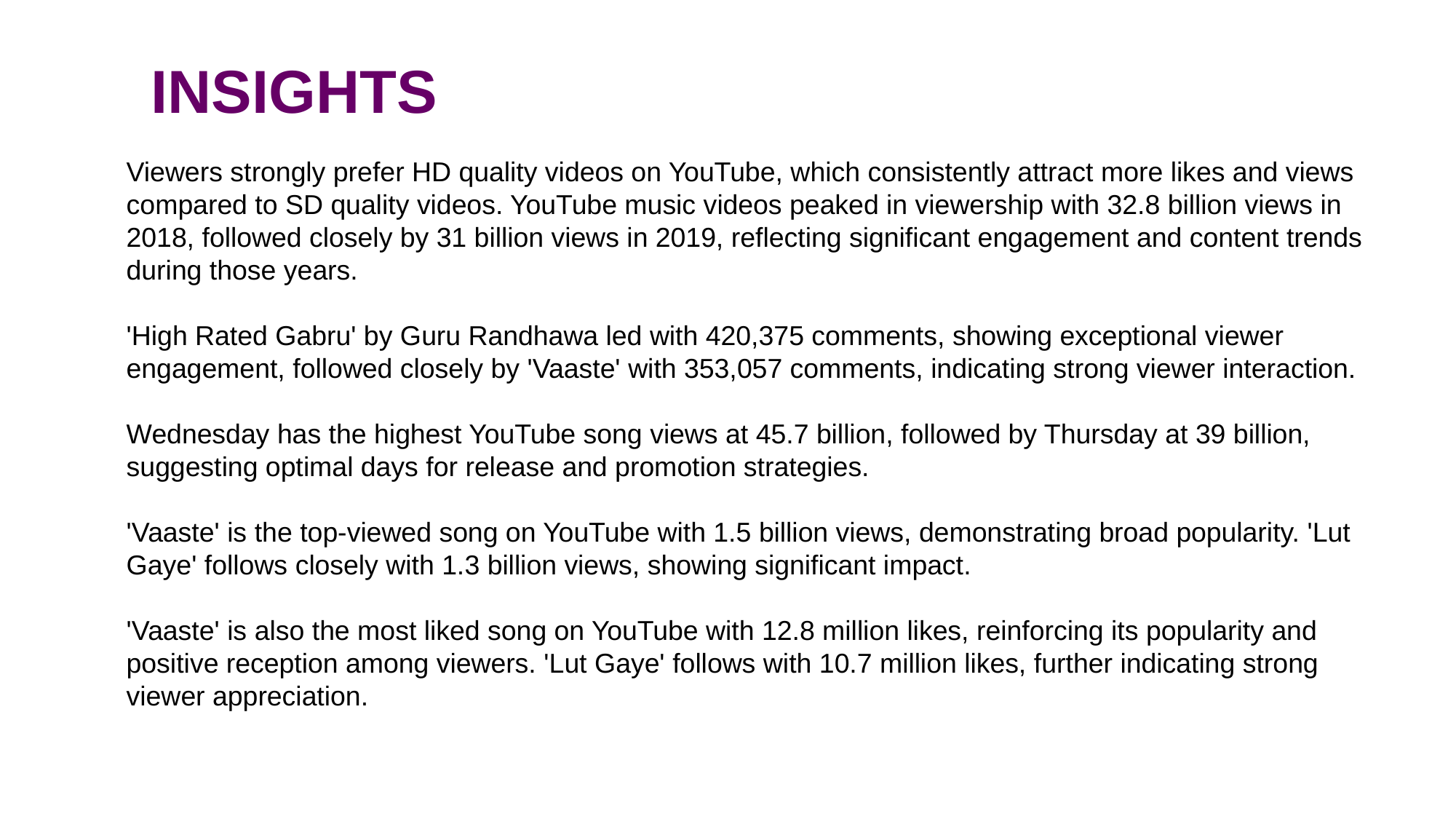

INSIGHTS
Viewers strongly prefer HD quality videos on YouTube, which consistently attract more likes and views compared to SD quality videos. YouTube music videos peaked in viewership with 32.8 billion views in 2018, followed closely by 31 billion views in 2019, reflecting significant engagement and content trends during those years.

'High Rated Gabru' by Guru Randhawa led with 420,375 comments, showing exceptional viewer engagement, followed closely by 'Vaaste' with 353,057 comments, indicating strong viewer interaction.
Wednesday has the highest YouTube song views at 45.7 billion, followed by Thursday at 39 billion, suggesting optimal days for release and promotion strategies.

'Vaaste' is the top-viewed song on YouTube with 1.5 billion views, demonstrating broad popularity. 'Lut Gaye' follows closely with 1.3 billion views, showing significant impact.

'Vaaste' is also the most liked song on YouTube with 12.8 million likes, reinforcing its popularity and positive reception among viewers. 'Lut Gaye' follows with 10.7 million likes, further indicating strong viewer appreciation.